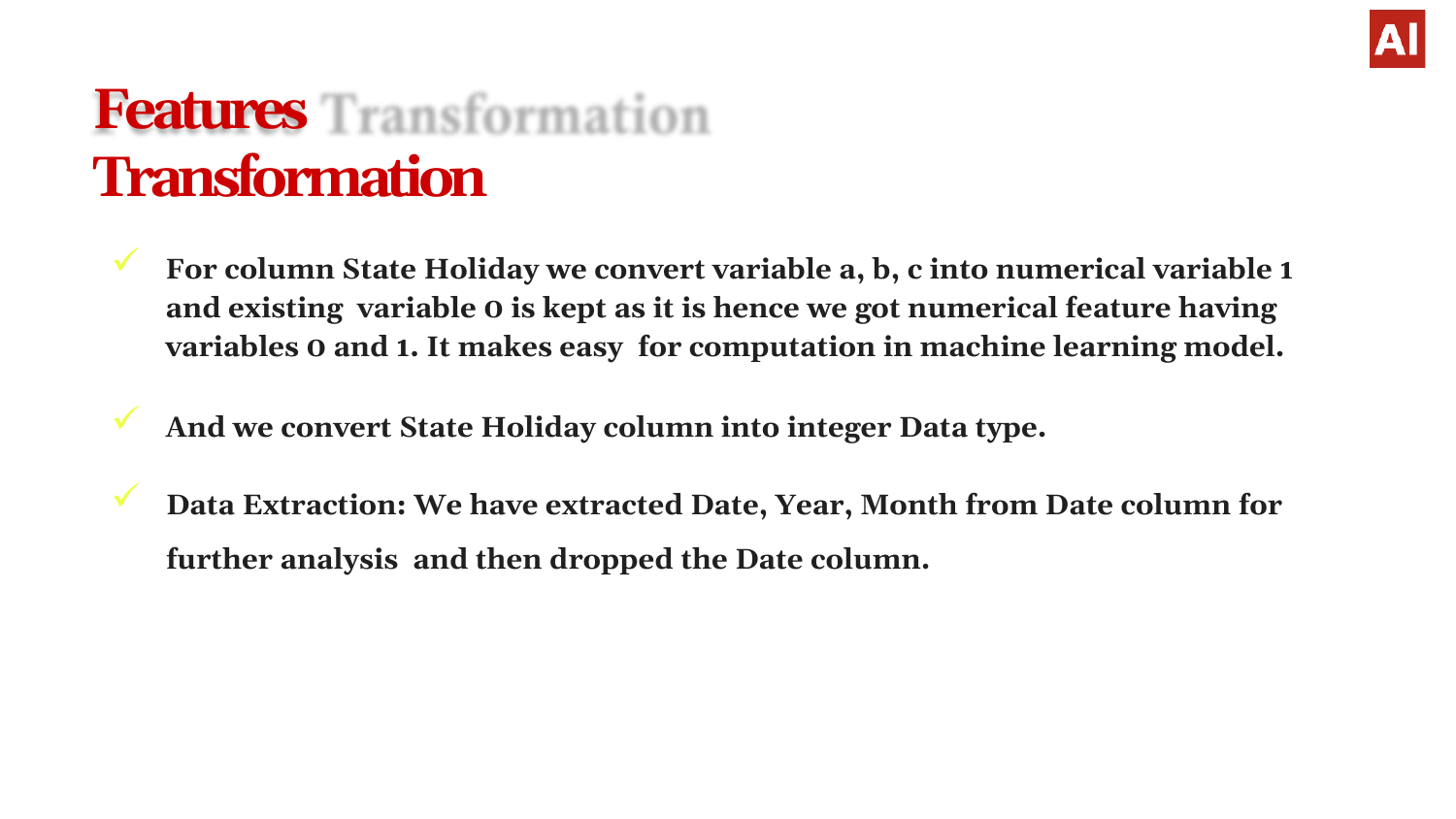

# Features Transformation

For column State Holiday we convert variable a, b, c into numerical variable 1 and existing  variable 0 is kept as it is hence we got numerical feature having variables 0 and 1. It makes easy  for computation in machine learning model.

And we convert State Holiday column into integer Data type.
Data Extraction: We have extracted Date, Year, Month from Date column for further analysis  and then dropped the Date column.